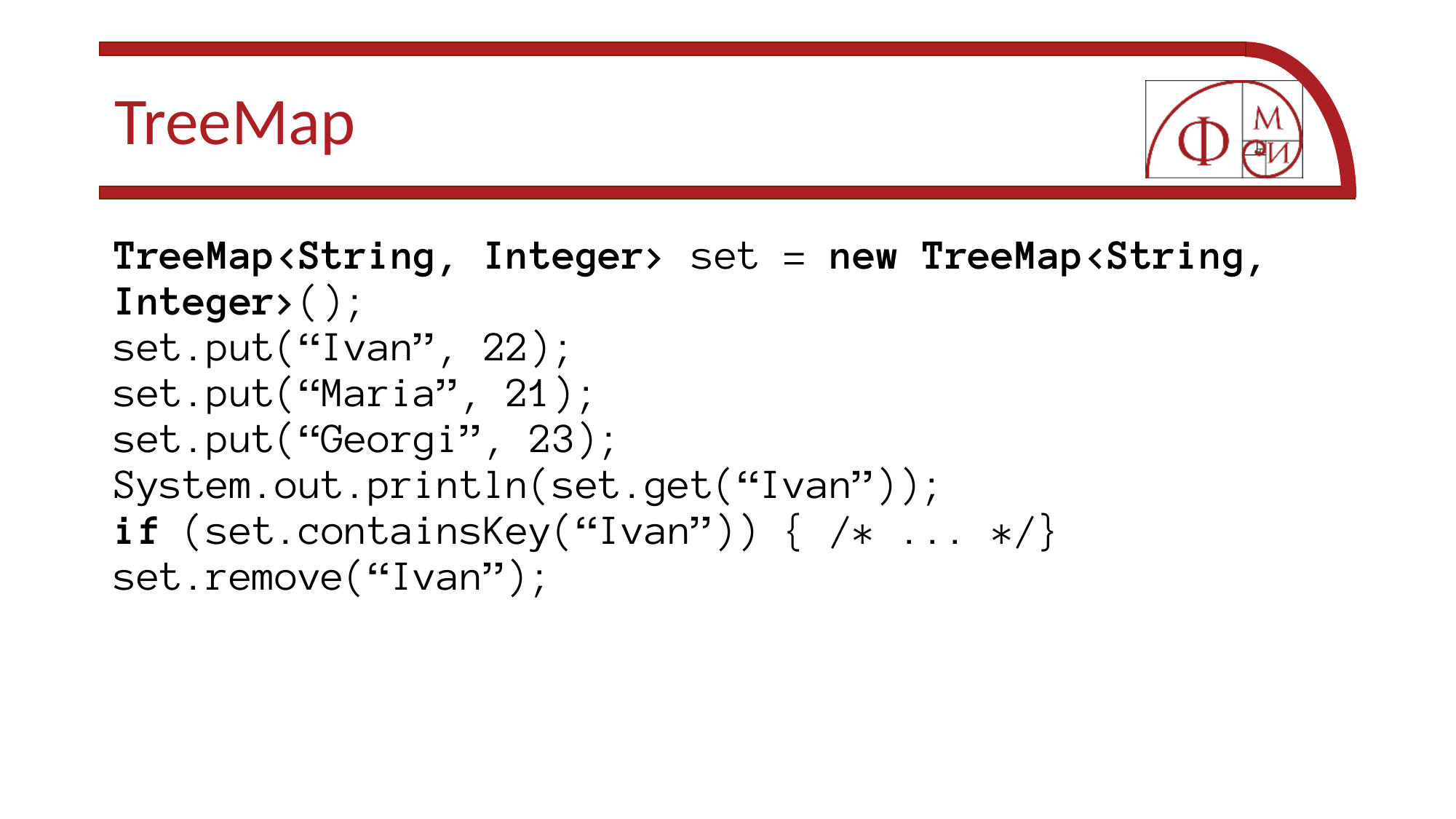

# TreeMap
TreeMap<String, Integer> set = new TreeMap<String, Integer>();
set.put(“Ivan”, 22);
set.put(“Maria”, 21);
set.put(“Georgi”, 23);
System.out.println(set.get(“Ivan”));
if (set.containsKey(“Ivan”)) { /* ... */}
set.remove(“Ivan”);